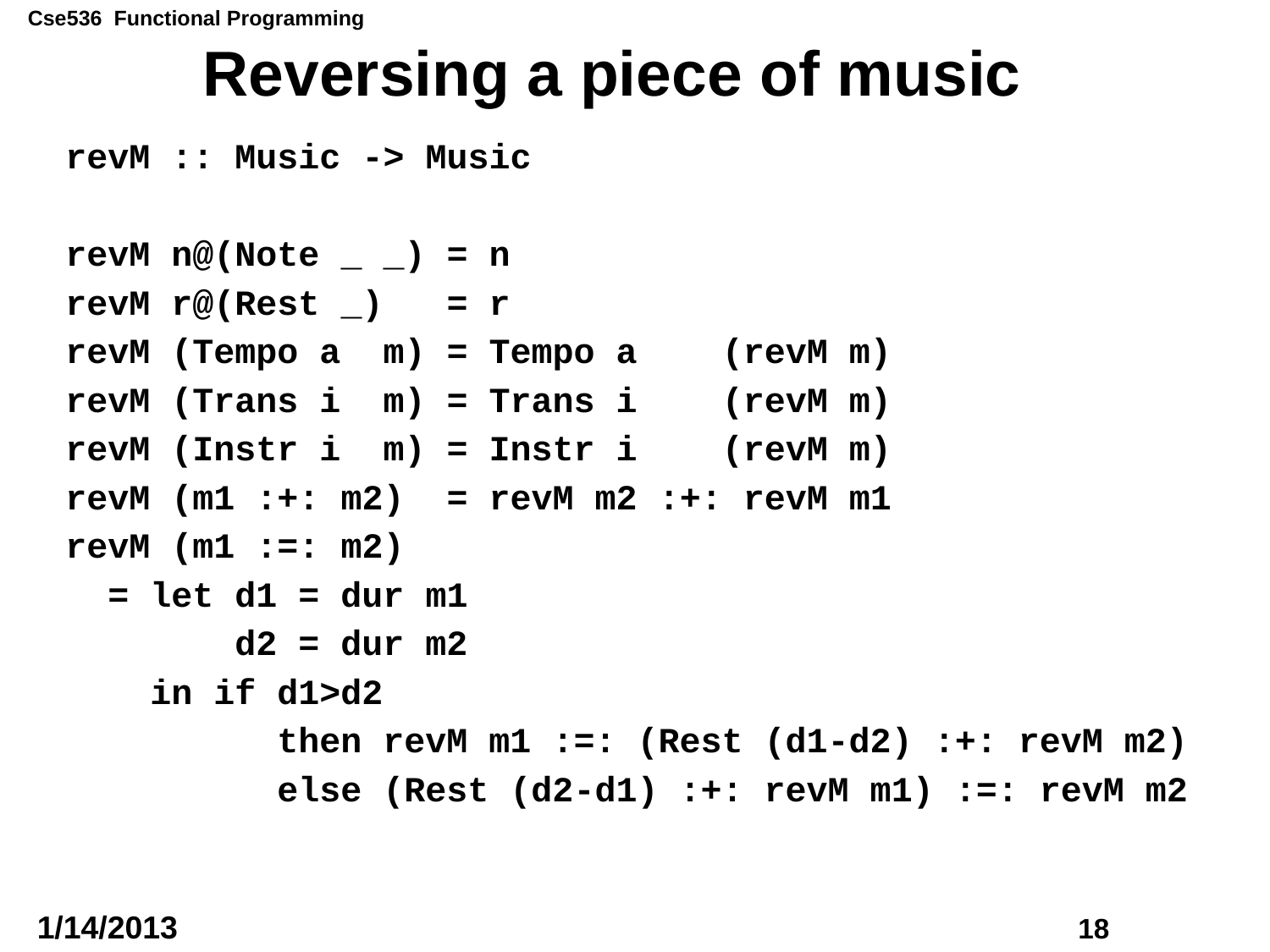

# Reversing a piece of music
revM :: Music -> Music

revM n@(Note _ _) = n
revM r@(Rest _)   = r
revM (Tempo a  m) = Tempo a    (revM m)
revM (Trans i  m) = Trans i    (revM m)
revM (Instr i  m) = Instr i    (revM m)
revM (m1 :+: m2)  = revM m2 :+: revM m1
revM (m1 :=: m2)
  = let d1 = dur m1
        d2 = dur m2
    in if d1>d2
          then revM m1 :=: (Rest (d1-d2) :+: revM m2)
          else (Rest (d2-d1) :+: revM m1) :=: revM m2